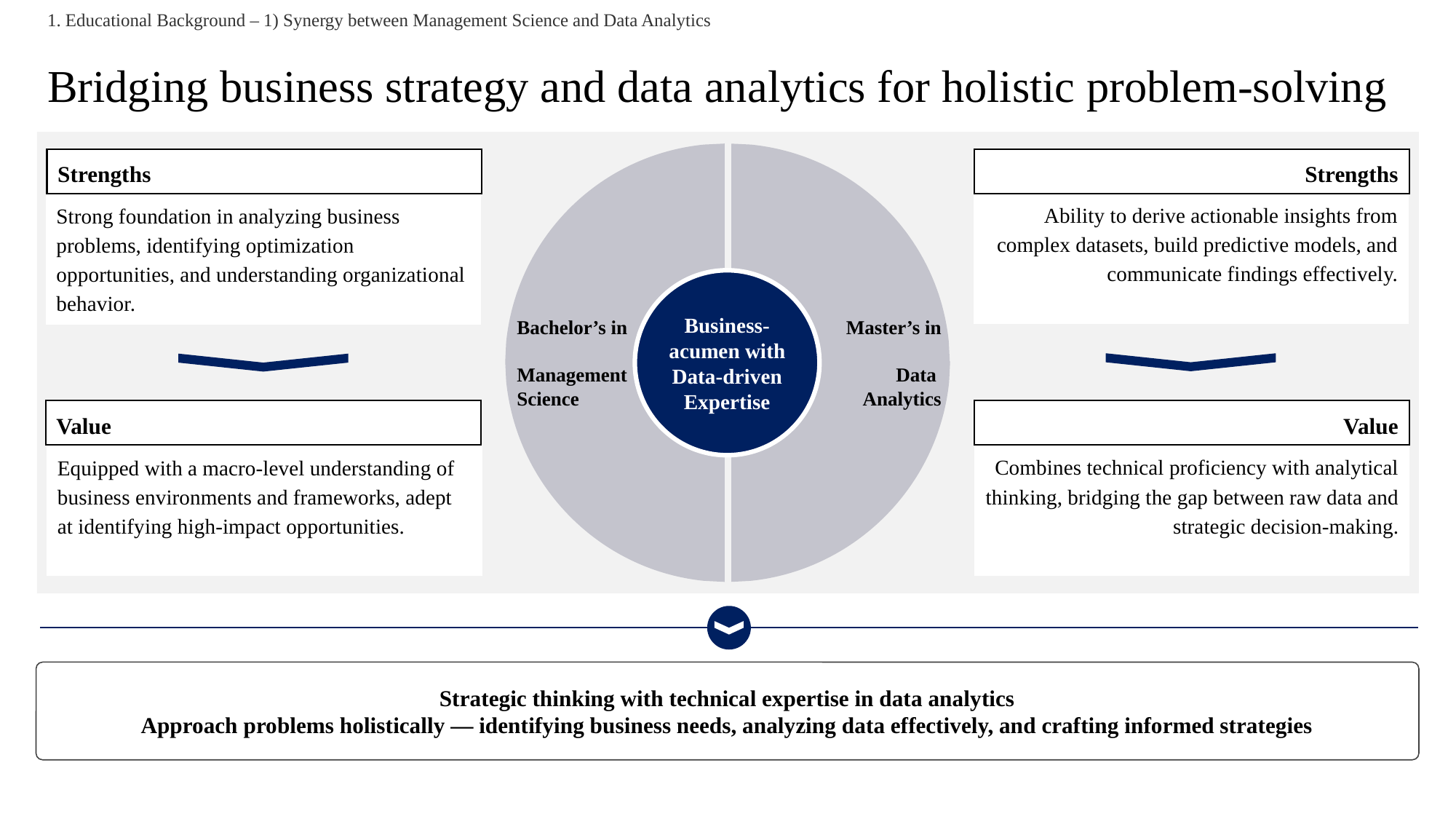

1. Educational Background – 1) Synergy between Management Science and Data Analytics

# Bridging business strategy and data analytics for holistic problem-solving

Business-acumen with Data-driven Expertise
Bachelor’s in
Management
Science
Master’s in
Data
Analytics
Strengths
Strengths
Ability to derive actionable insights from complex datasets, build predictive models, and communicate findings effectively.
Strong foundation in analyzing business problems, identifying optimization opportunities, and understanding organizational behavior.

Value
Value
Combines technical proficiency with analytical thinking, bridging the gap between raw data and strategic decision-making.
Equipped with a macro-level understanding of business environments and frameworks, adept at identifying high-impact opportunities.
Strategic thinking with technical expertise in data analytics
Approach problems holistically — identifying business needs, analyzing data effectively, and crafting informed strategies